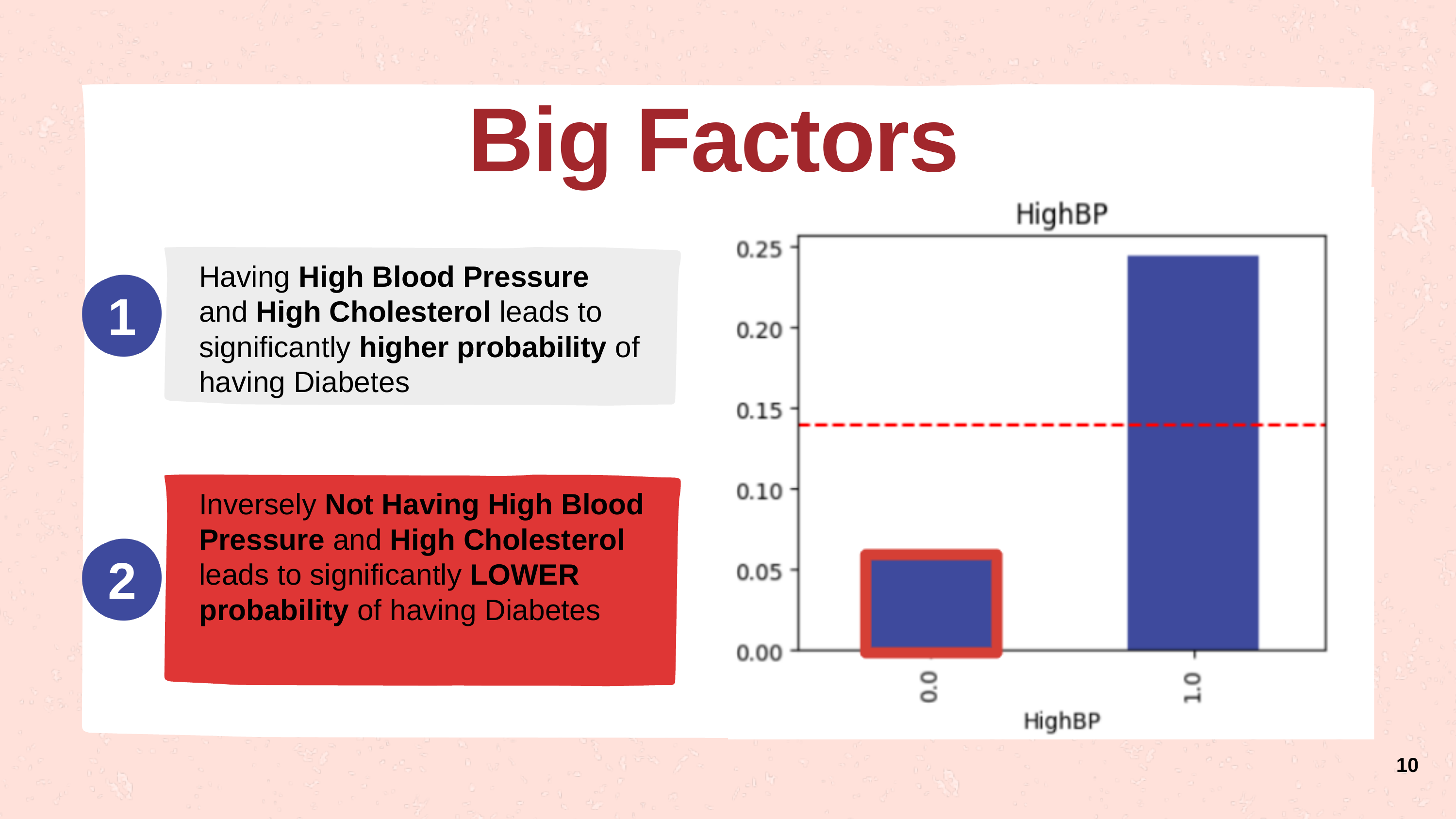

Big Factors

Having High Blood Pressure and High Cholesterol leads to significantly higher probability of having Diabetes

1

Inversely Not Having High Blood Pressure and High Cholesterol leads to significantly LOWER probability of having Diabetes

2
10